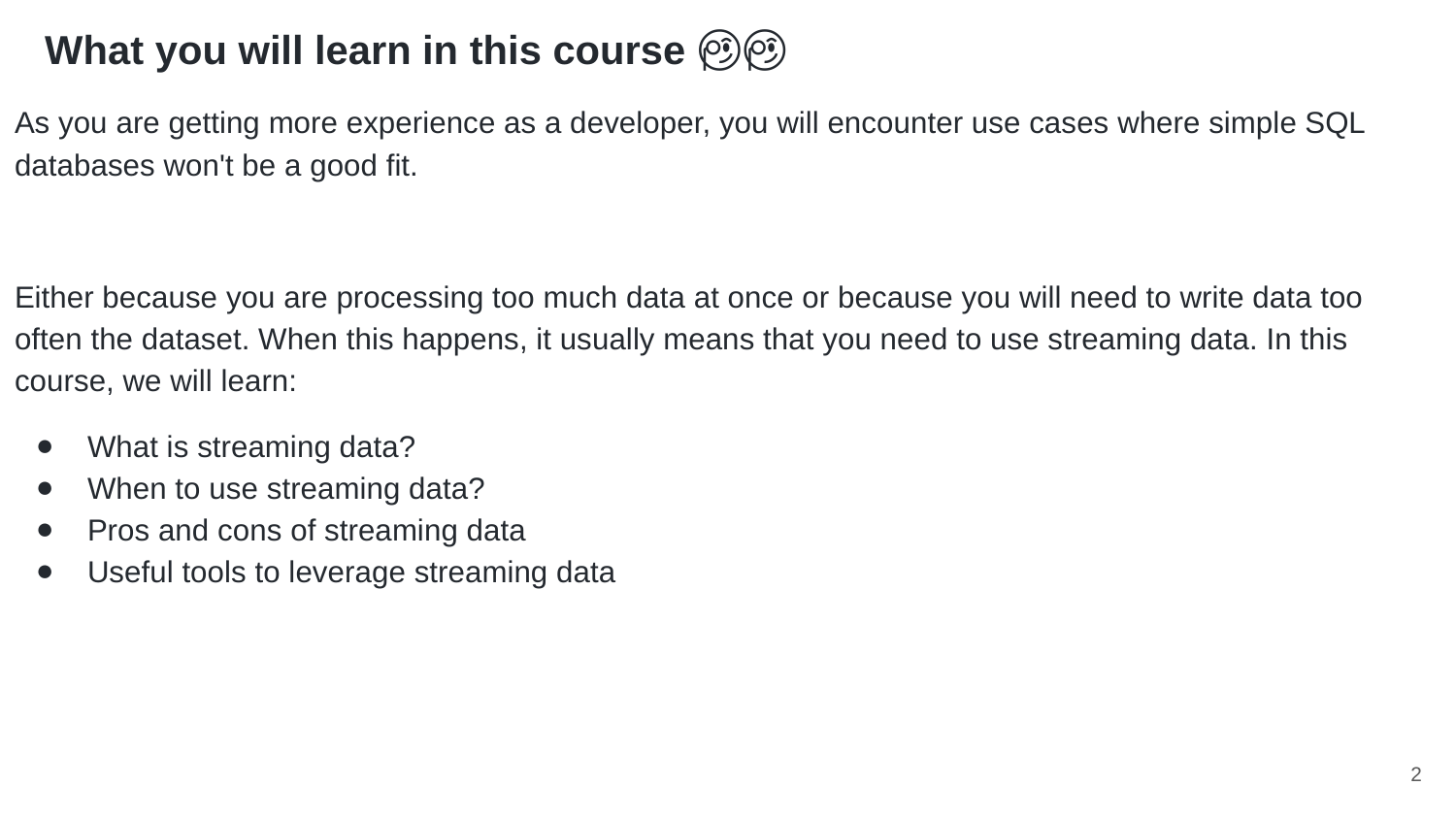

What you will learn in this course 🧐🧐
As you are getting more experience as a developer, you will encounter use cases where simple SQL databases won't be a good fit.

Either because you are processing too much data at once or because you will need to write data too often the dataset. When this happens, it usually means that you need to use streaming data. In this course, we will learn:
What is streaming data?
When to use streaming data?
Pros and cons of streaming data
Useful tools to leverage streaming data

2